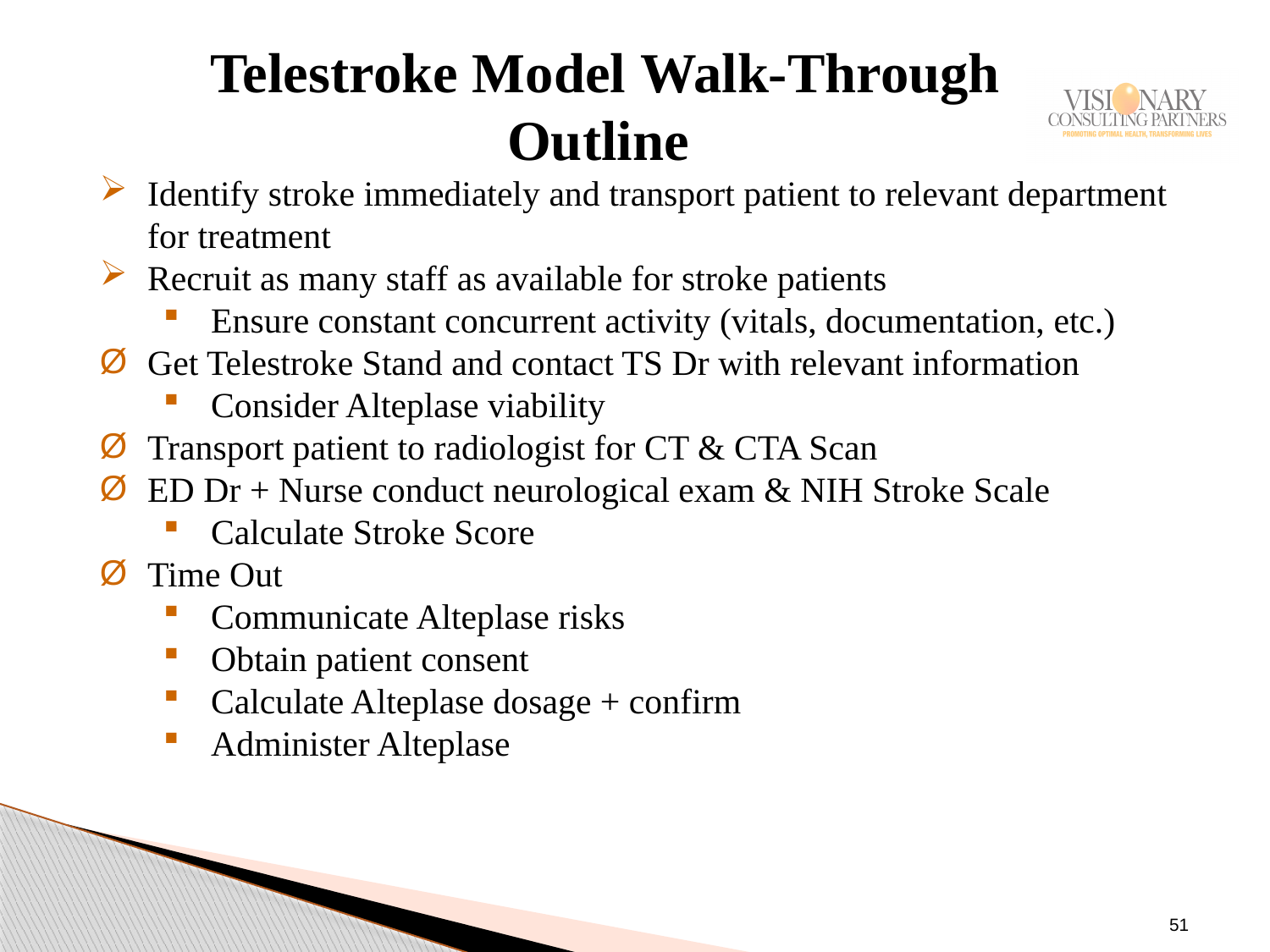

# Telestroke Model Walk-Through Outline
Identify stroke immediately and transport patient to relevant department for treatment
Recruit as many staff as available for stroke patients
Ensure constant concurrent activity (vitals, documentation, etc.)
Get Telestroke Stand and contact TS Dr with relevant information
Consider Alteplase viability
Transport patient to radiologist for CT & CTA Scan
ED Dr + Nurse conduct neurological exam & NIH Stroke Scale
Calculate Stroke Score
Time Out
Communicate Alteplase risks
Obtain patient consent
Calculate Alteplase dosage + confirm
Administer Alteplase

51